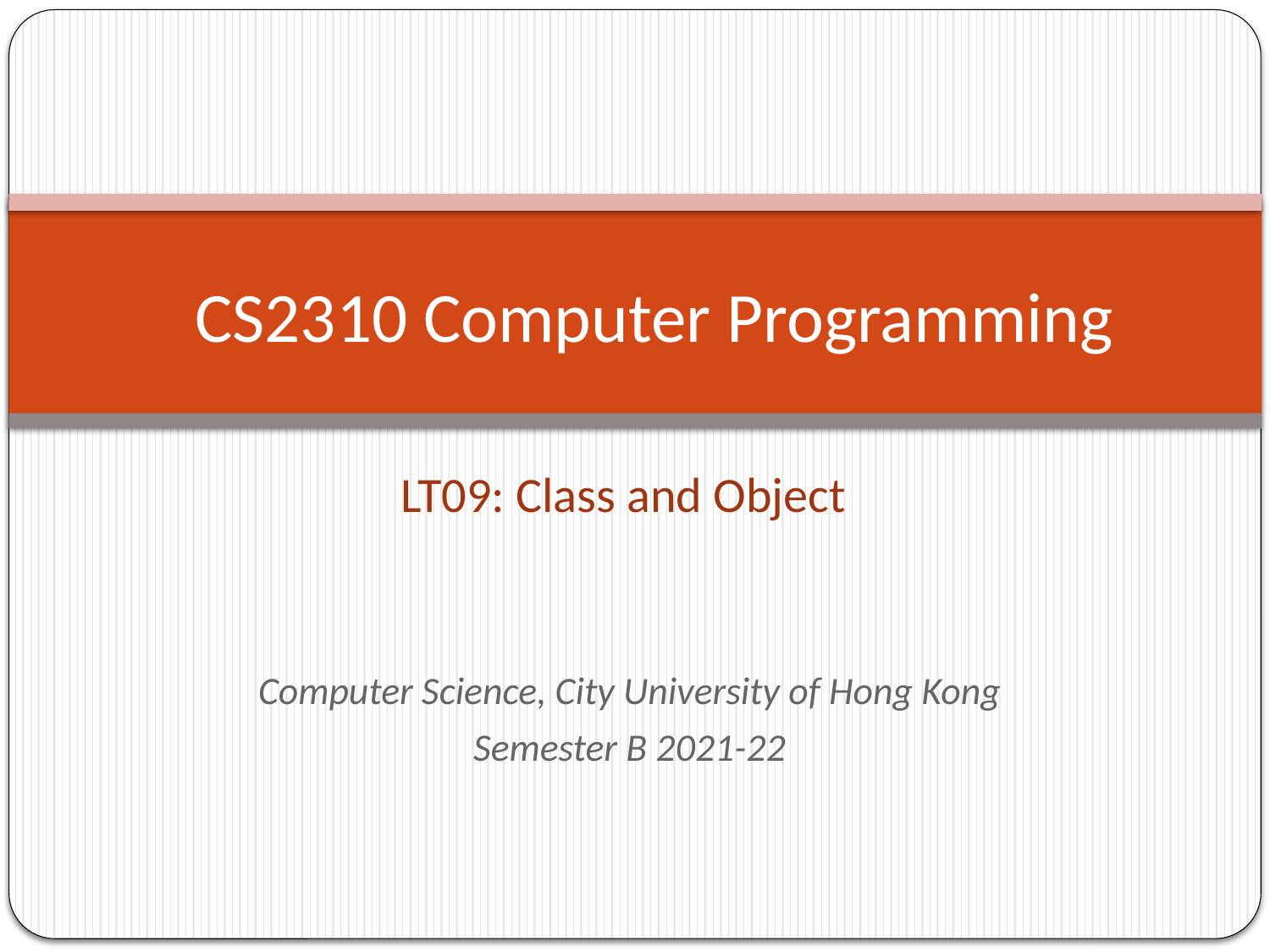

CS2310 Computer Programming
LT09: Class and Object

Computer Science, City University of Hong Kong
Semester B 2021-22